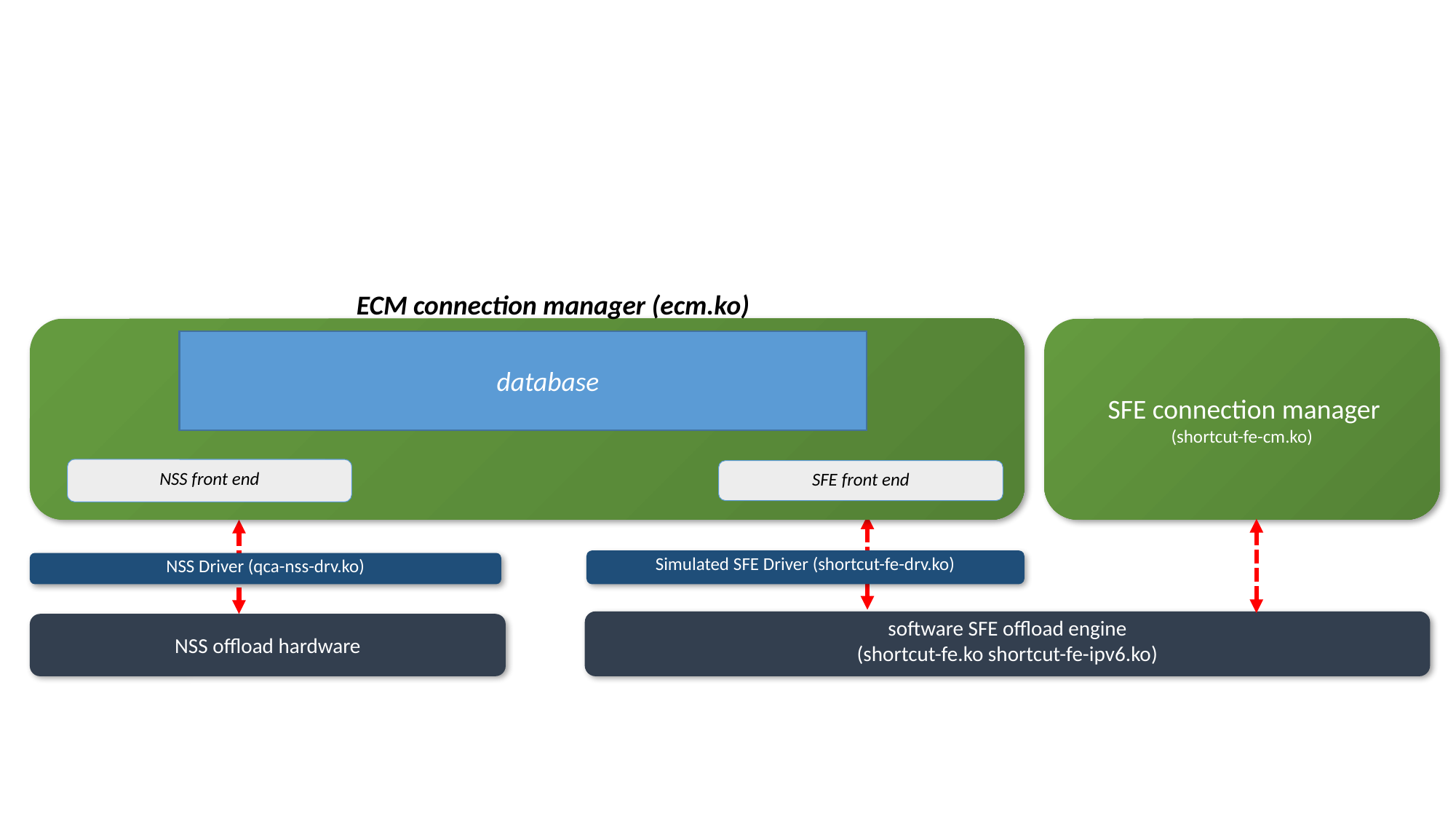

ECM connection manager (ecm.ko)

 SFE connection manager
(shortcut-fe-cm.ko)

database
NSS front end
SFE front end
Simulated SFE Driver (shortcut-fe-drv.ko)
NSS Driver (qca-nss-drv.ko)
software SFE offload engine
(shortcut-fe.ko shortcut-fe-ipv6.ko)
NSS offload hardware